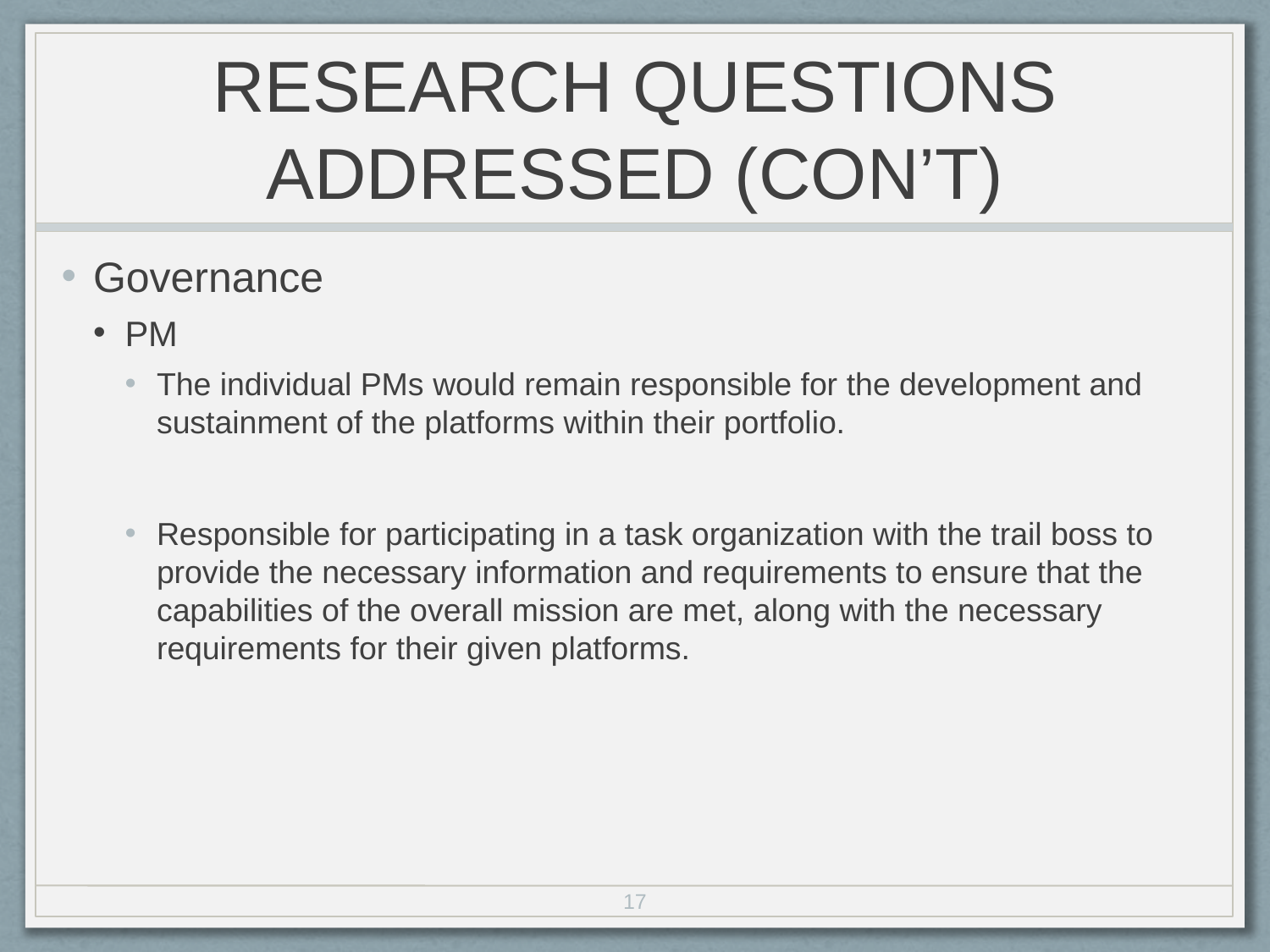

# RESEARCH QUESTIONS ADDRESSED (CON’T)
Governance
PM
The individual PMs would remain responsible for the development and sustainment of the platforms within their portfolio.

Responsible for participating in a task organization with the trail boss to provide the necessary information and requirements to ensure that the capabilities of the overall mission are met, along with the necessary requirements for their given platforms.
17